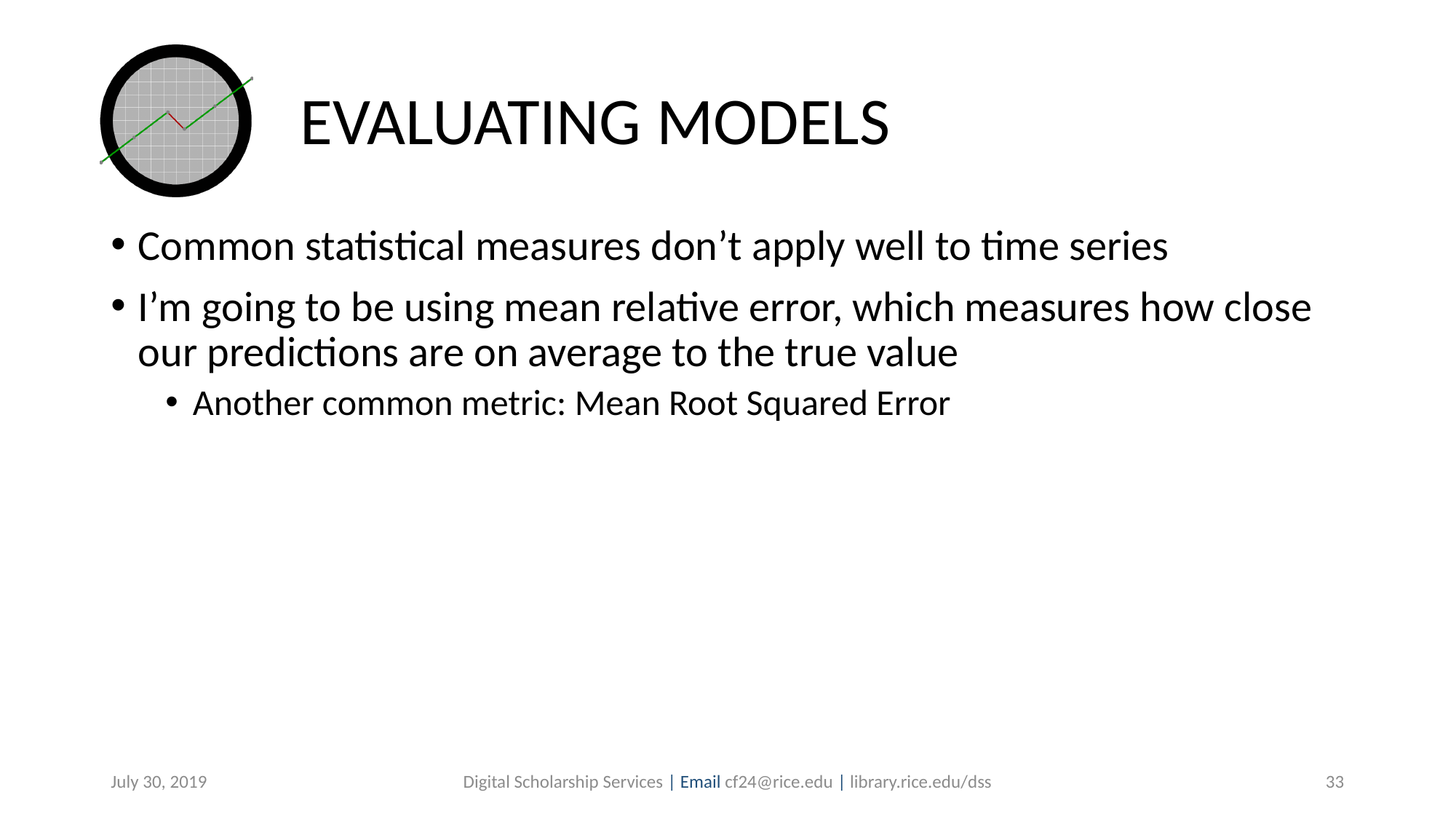

# EVALUATING MODELS
Common statistical measures don’t apply well to time series
I’m going to be using mean relative error, which measures how close our predictions are on average to the true value
Another common metric: Mean Root Squared Error
July 30, 2019
Digital Scholarship Services | Email cf24@rice.edu | library.rice.edu/dss
33